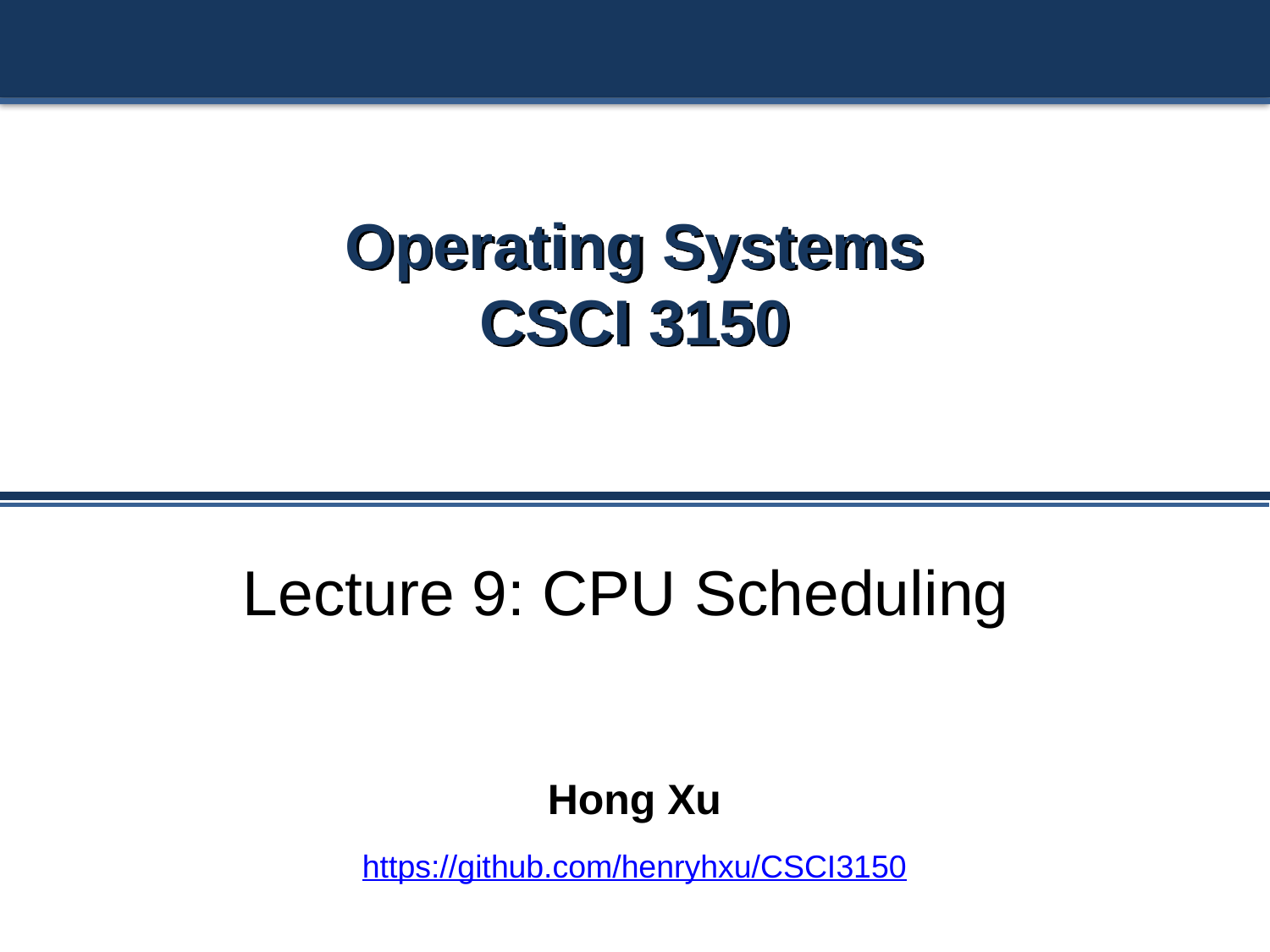

# Operating Systems CSCI 3150
Lecture 9: CPU Scheduling